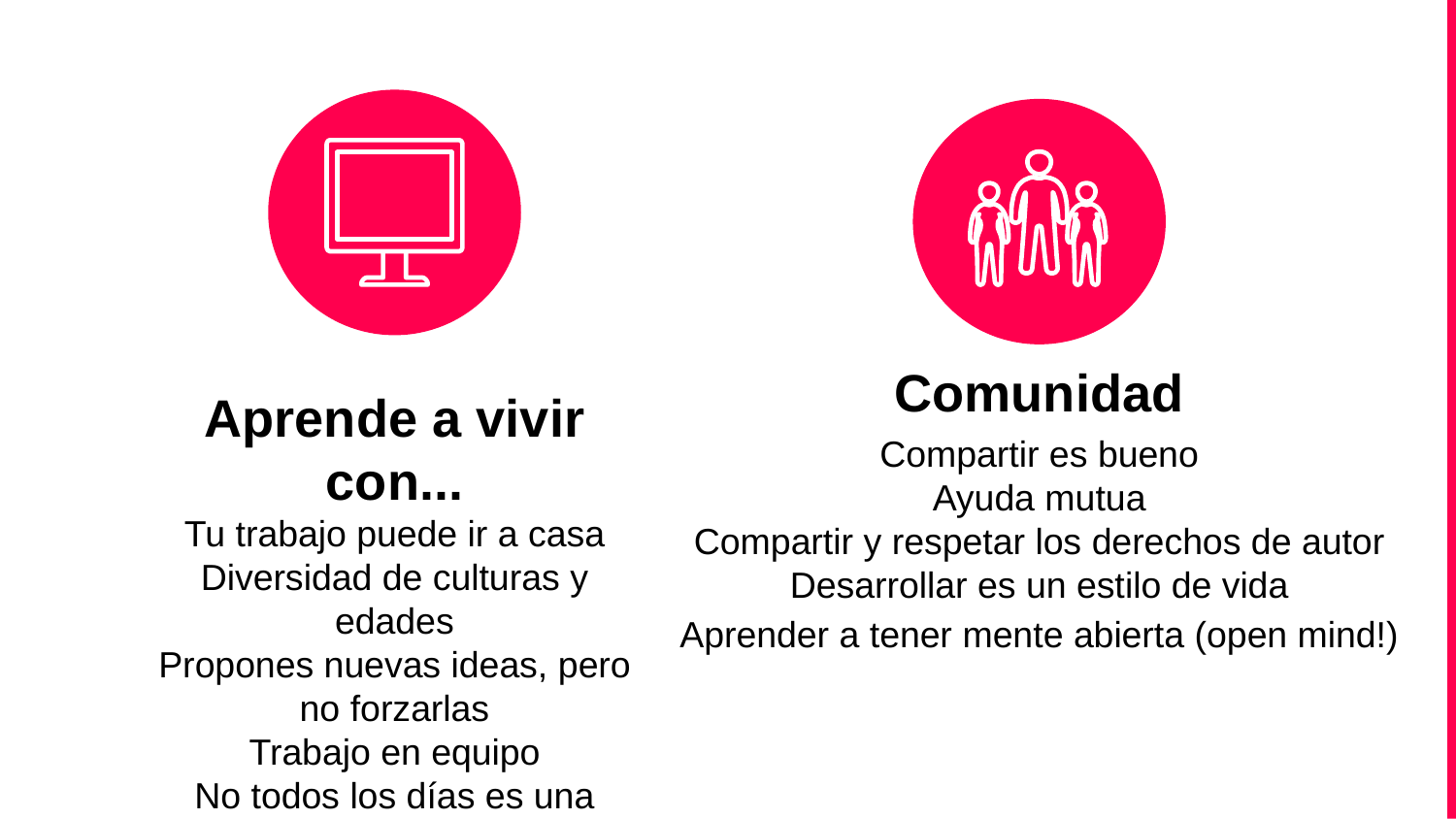

Comunidad
Compartir es bueno
Ayuda mutua
Compartir y respetar los derechos de autor
Desarrollar es un estilo de vida
Aprender a tener mente abierta (open mind!)
Aprende a vivir con...
Tu trabajo puede ir a casa
Diversidad de culturas y edades
Propones nuevas ideas, pero no forzarlas
Trabajo en equipo
No todos los días es una victoria